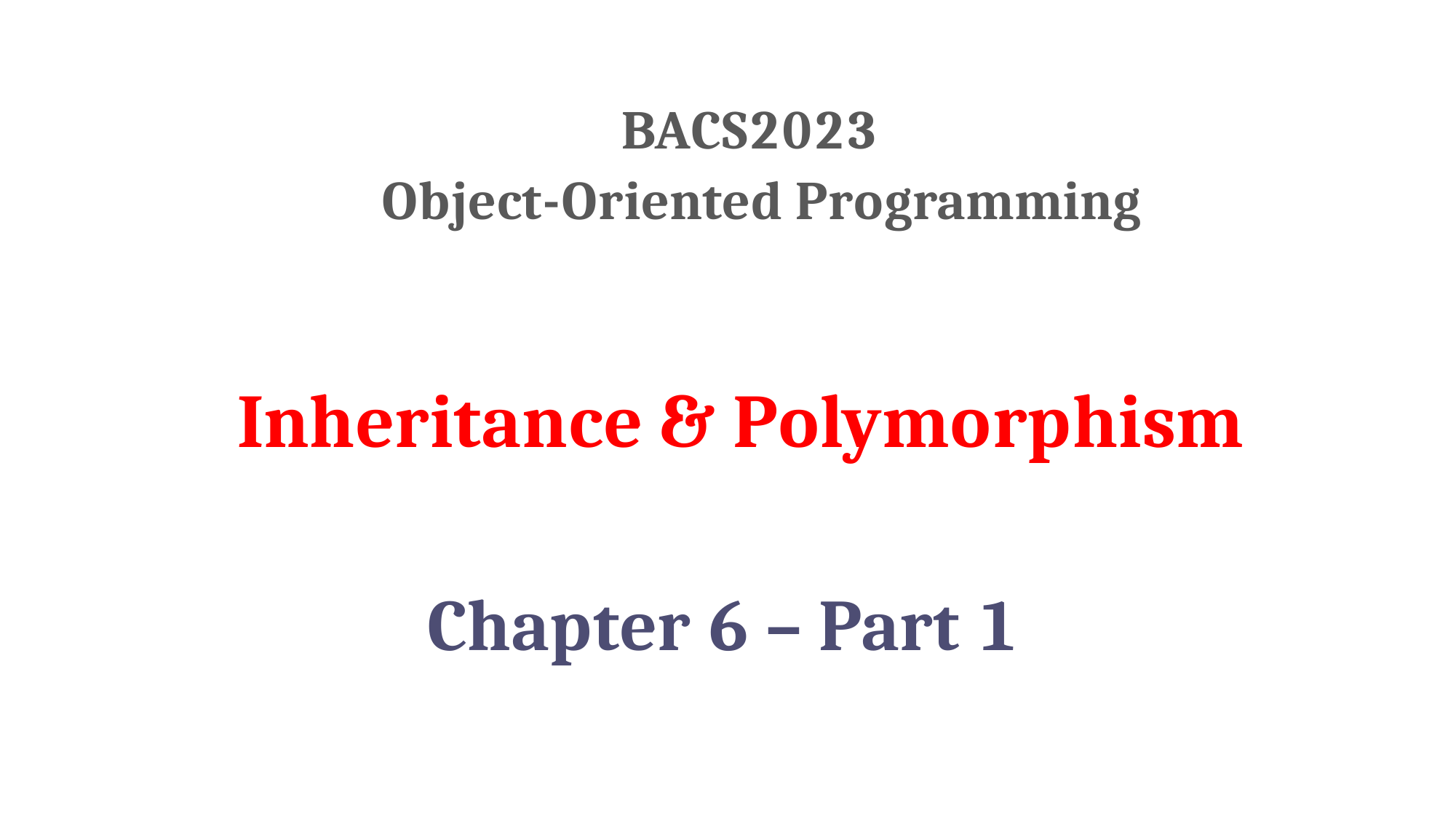

BACS2023
  Object-Oriented Programming
# Inheritance & Polymorphism
Chapter 6 – Part 1